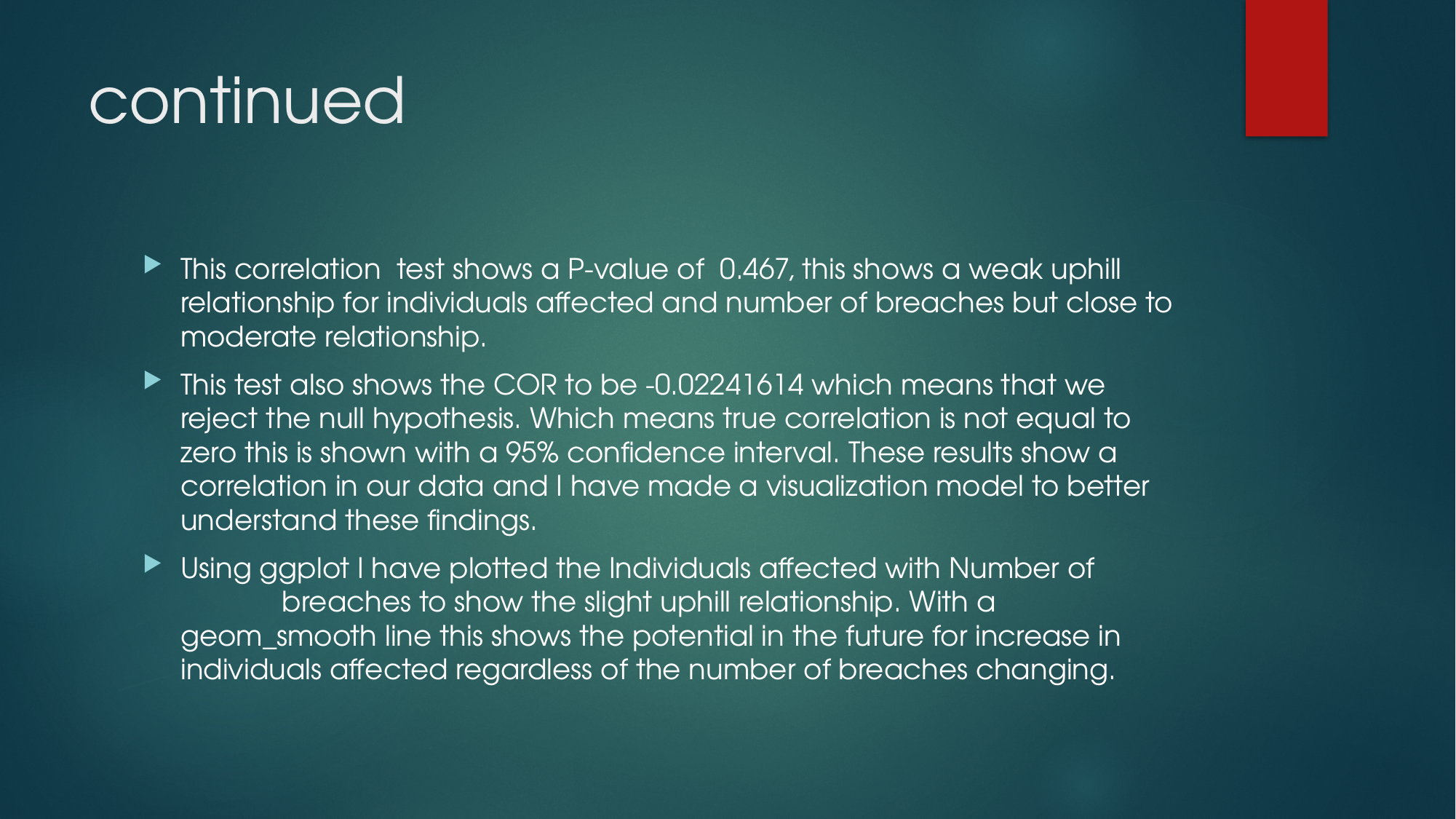

# continued
This correlation  test shows a P-value of  0.467, this shows a weak uphill relationship for individuals affected and number of breaches but close to moderate relationship.
This test also shows the COR to be -0.02241614 which means that we reject the null hypothesis. Which means true correlation is not equal to zero this is shown with a 95% confidence interval. These results show a correlation in our data and I have made a visualization model to better  understand these findings.
Using ggplot I have plotted the Individuals affected with Number of 	breaches to show the slight uphill relationship. With a geom_smooth line this shows the potential in the future for increase in individuals affected regardless of the number of breaches changing.